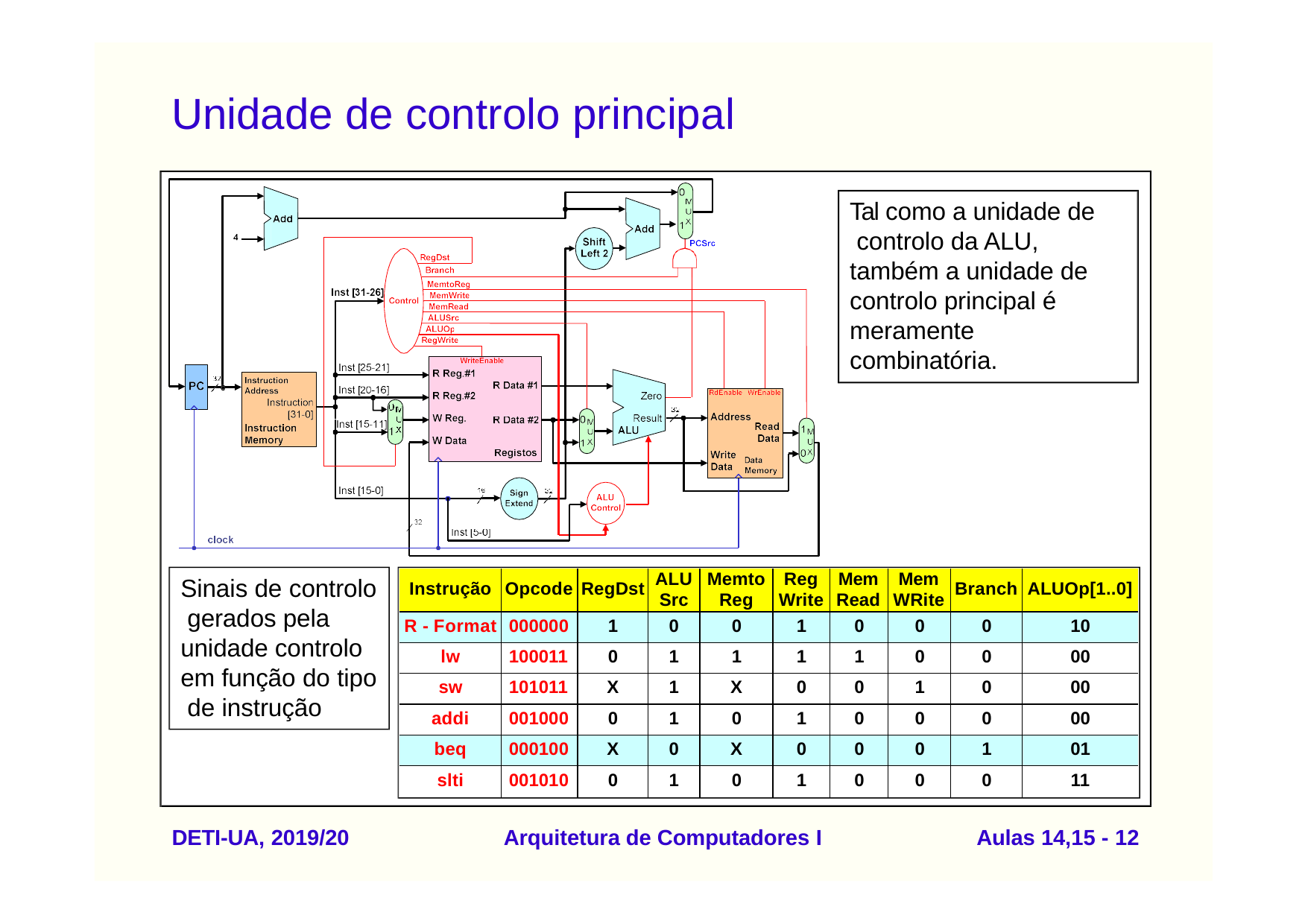

# Unidade de controlo principal

Tal como a unidade de  controlo da ALU,  também a unidade de  controlo principal é  meramente  combinatória.

| Instrução | Opcode | RegDst | ALU Src | Memto Reg | Reg Write | Mem Read | Mem WRite | Branch | ALUOp[1..0] |
| --- | --- | --- | --- | --- | --- | --- | --- | --- | --- |
| R - Format | 000000 | 1 | 0 | 0 | 1 | 0 | 0 | 0 | 10 |
| lw | 100011 | 0 | 1 | 1 | 1 | 1 | 0 | 0 | 00 |
| sw | 101011 | X | 1 | X | 0 | 0 | 1 | 0 | 00 |
| addi | 001000 | 0 | 1 | 0 | 1 | 0 | 0 | 0 | 00 |
| beq | 000100 | X | 0 | X | 0 | 0 | 0 | 1 | 01 |
| slti | 001010 | 0 | 1 | 0 | 1 | 0 | 0 | 0 | 11 |
Sinais de controlo  gerados pela  unidade controlo  em função do tipo  de instrução
DETI-UA, 2019/20
Arquitetura de Computadores I
Aulas 14,15 - 12